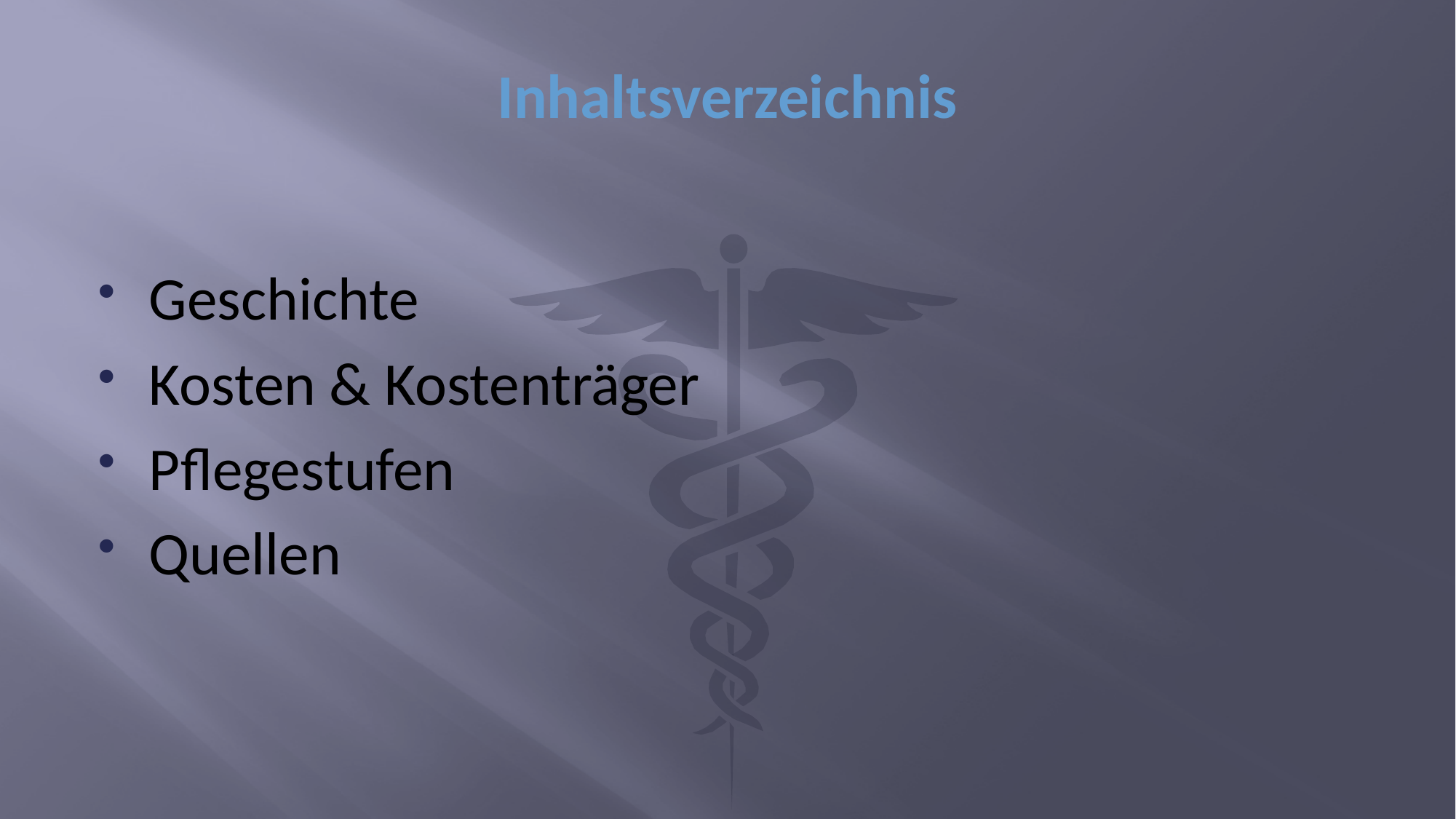

# Inhaltsverzeichnis

Geschichte
Kosten & Kostenträger
Pflegestufen
Quellen